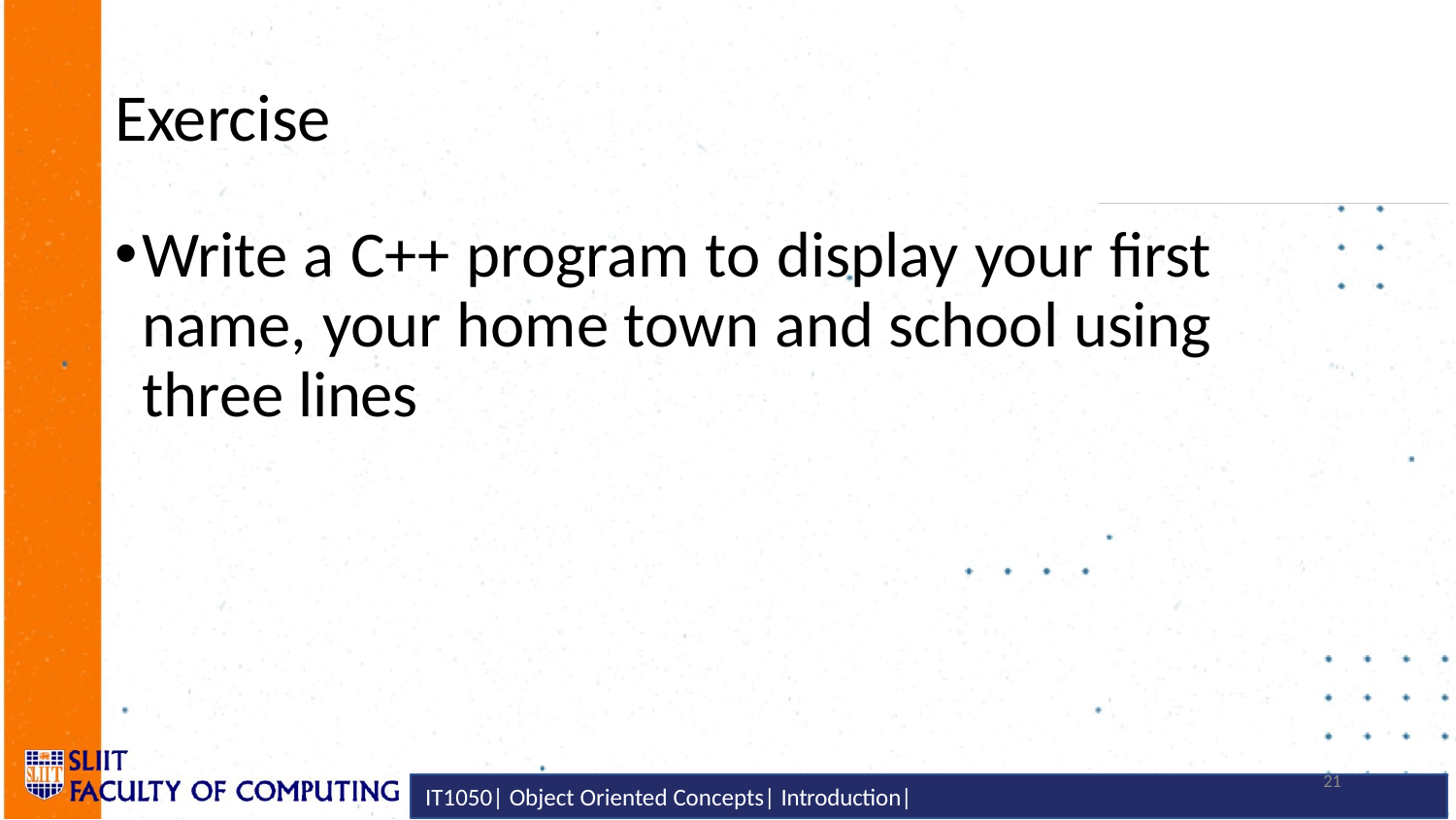

# Exercise
Write a C++ program to display your first name, your home town and school using three lines
21
IT1050| Object Oriented Concepts| Introduction|